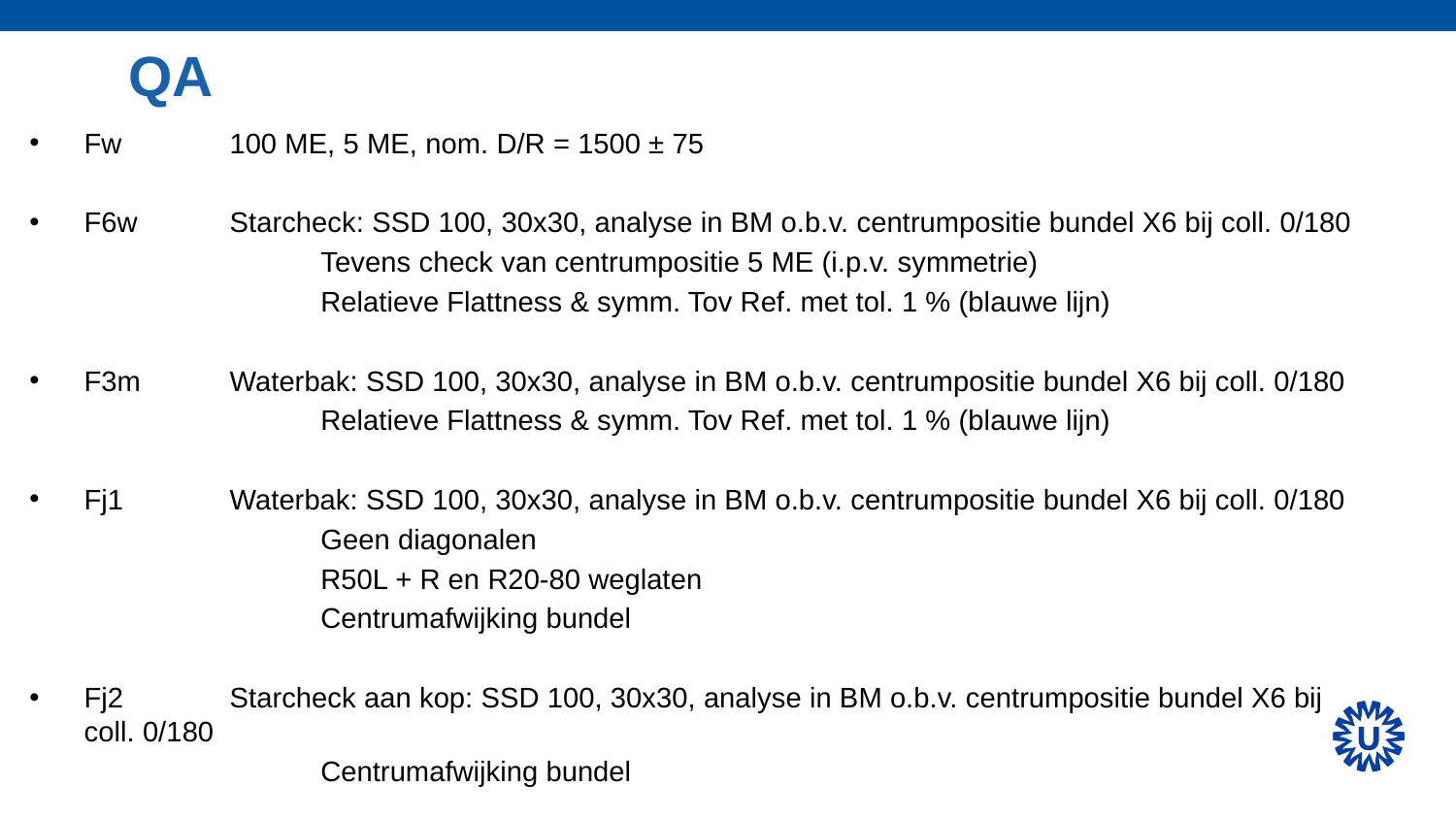

# QA
Fw	100 ME, 5 ME, nom. D/R = 1500 ± 75

F6w 	Starcheck: SSD 100, 30x30, analyse in BM o.b.v. centrumpositie bundel X6 bij coll. 0/180
		Tevens check van centrumpositie 5 ME (i.p.v. symmetrie)
		Relatieve Flattness & symm. Tov Ref. met tol. 1 % (blauwe lijn)

F3m	Waterbak: SSD 100, 30x30, analyse in BM o.b.v. centrumpositie bundel X6 bij coll. 0/180
		Relatieve Flattness & symm. Tov Ref. met tol. 1 % (blauwe lijn)

Fj1	Waterbak: SSD 100, 30x30, analyse in BM o.b.v. centrumpositie bundel X6 bij coll. 0/180
		Geen diagonalen
		R50L + R en R20-80 weglaten
		Centrumafwijking bundel

Fj2	Starcheck aan kop: SSD 100, 30x30, analyse in BM o.b.v. centrumpositie bundel X6 bij coll. 0/180
		Centrumafwijking bundel